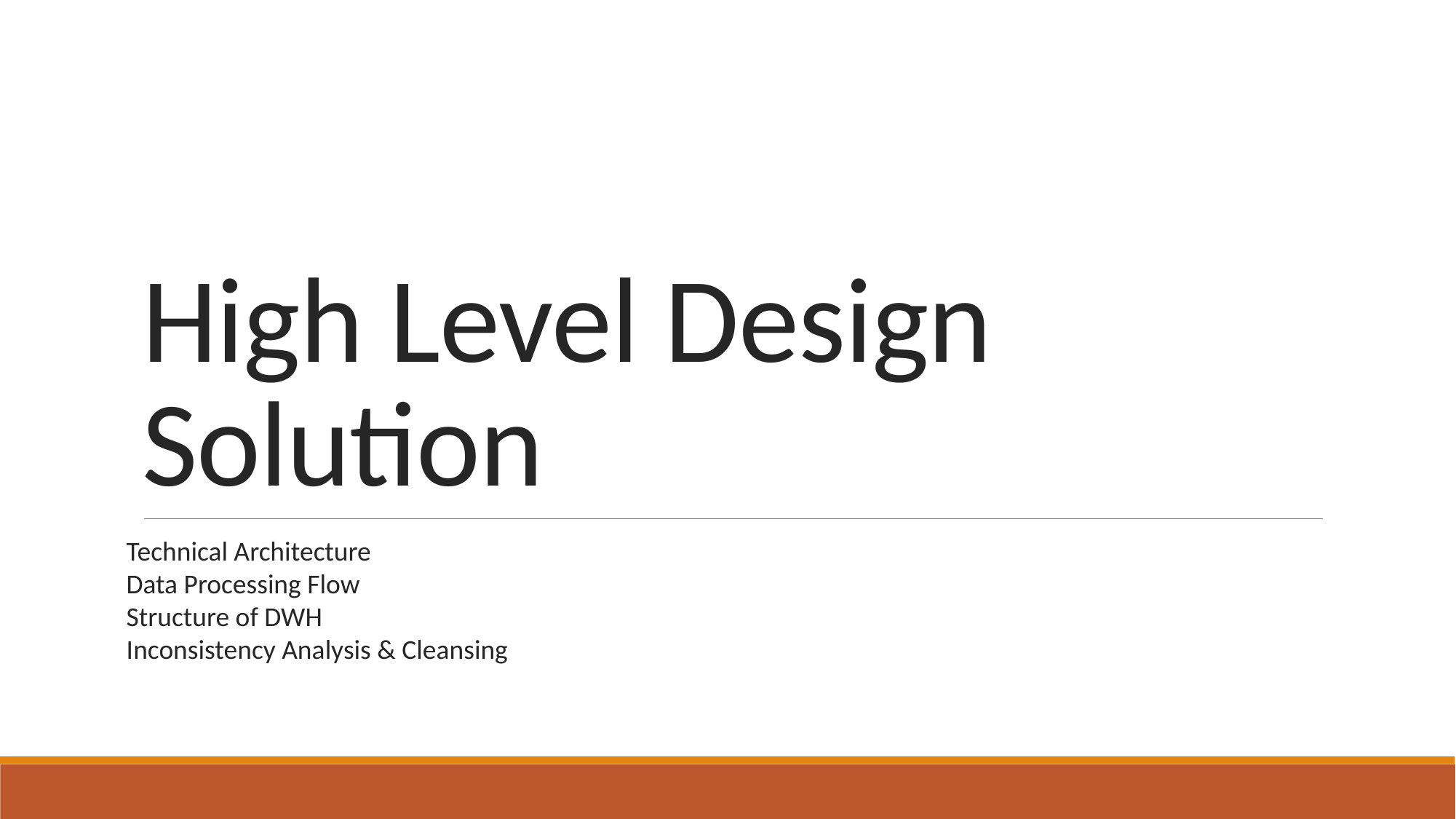

# High Level Design Solution
Technical Architecture
Data Processing Flow
Structure of DWH
Inconsistency Analysis & Cleansing